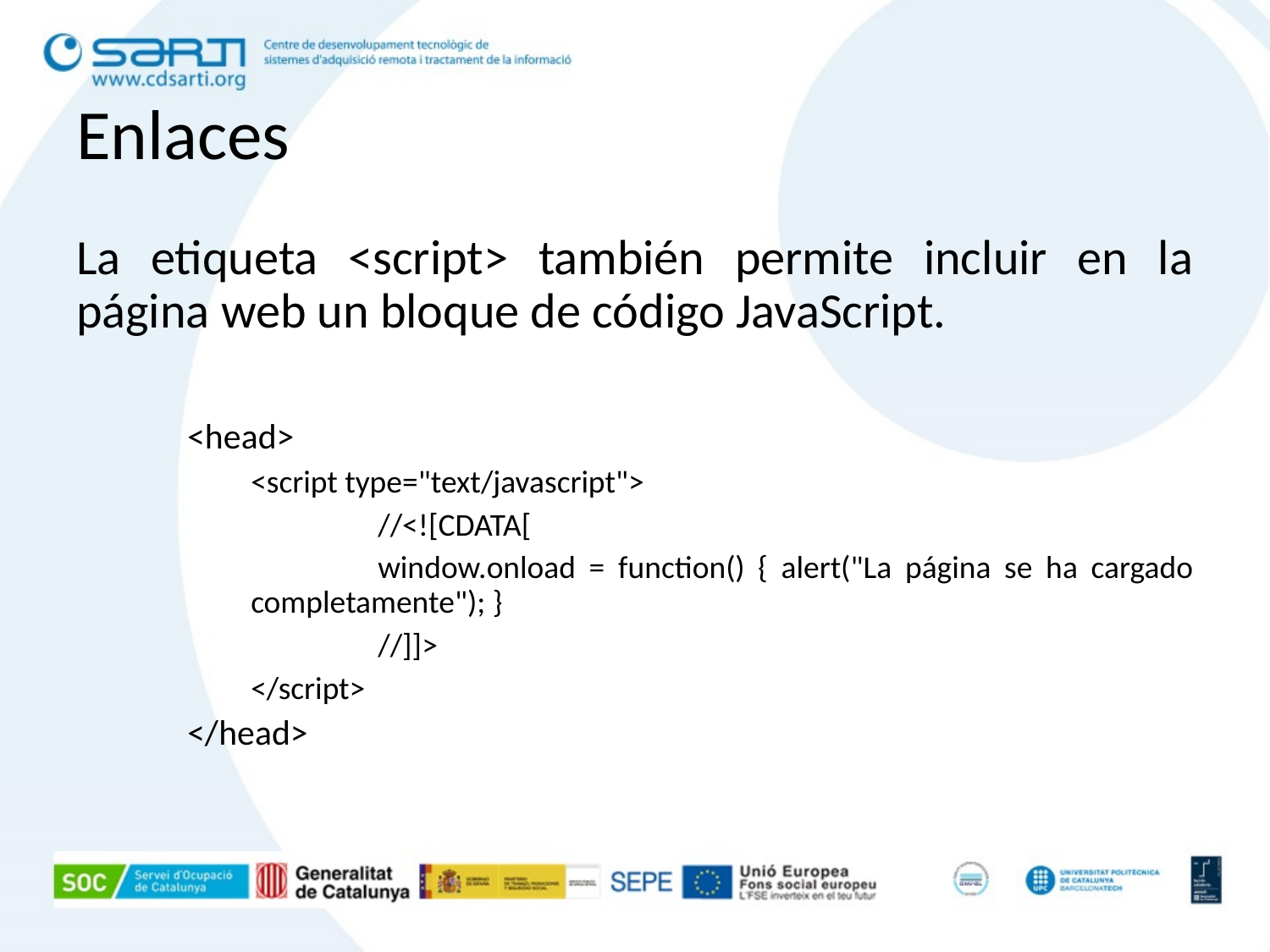

# Enlaces
La etiqueta <script> también permite incluir en la página web un bloque de código JavaScript.

<head>
<script type="text/javascript">
	//<![CDATA[
	window.onload = function() { alert("La página se ha cargado completamente"); }
	//]]>
</script>
</head>